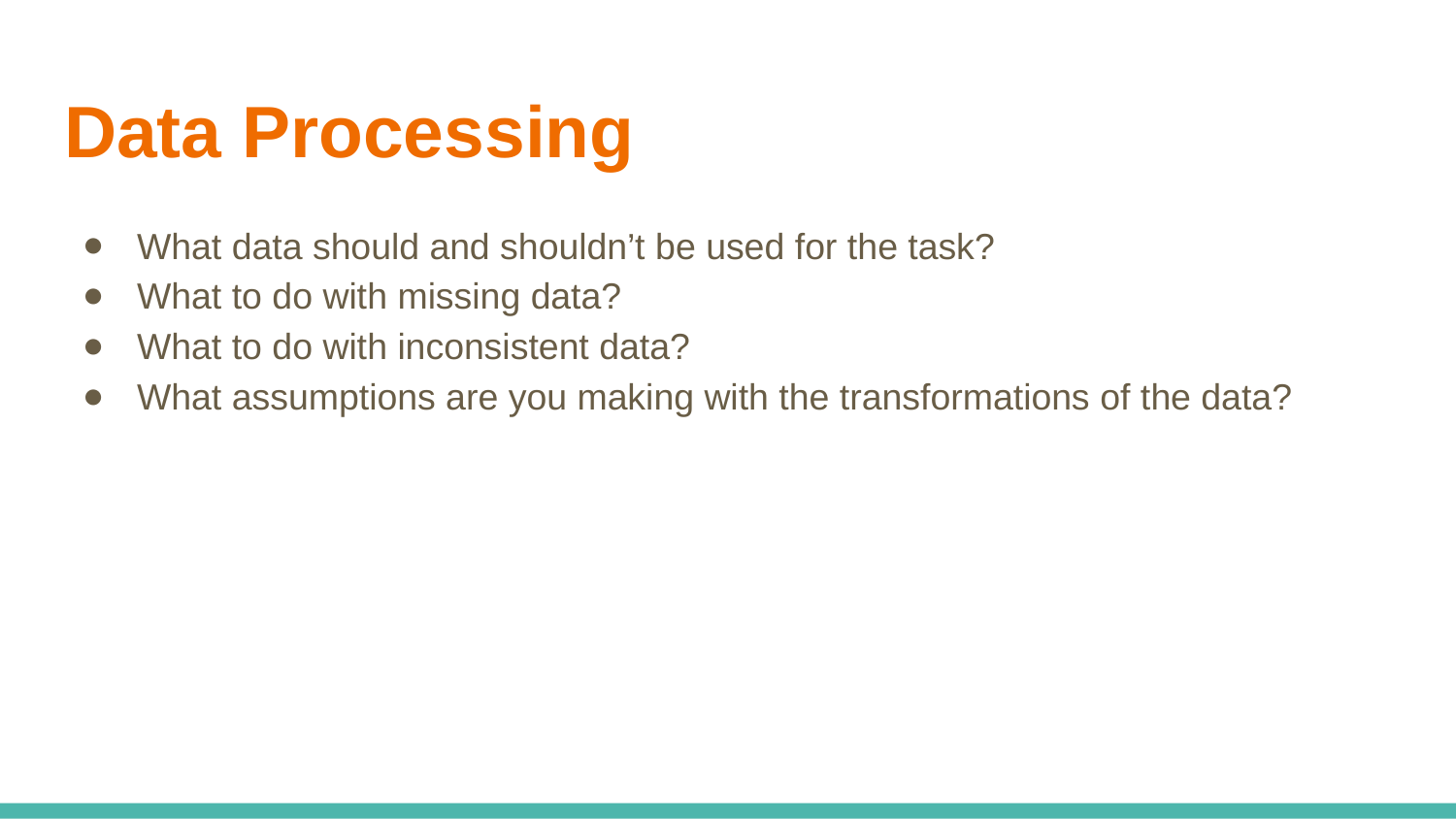

# Data Processing
What data should and shouldn’t be used for the task?
What to do with missing data?
What to do with inconsistent data?
What assumptions are you making with the transformations of the data?